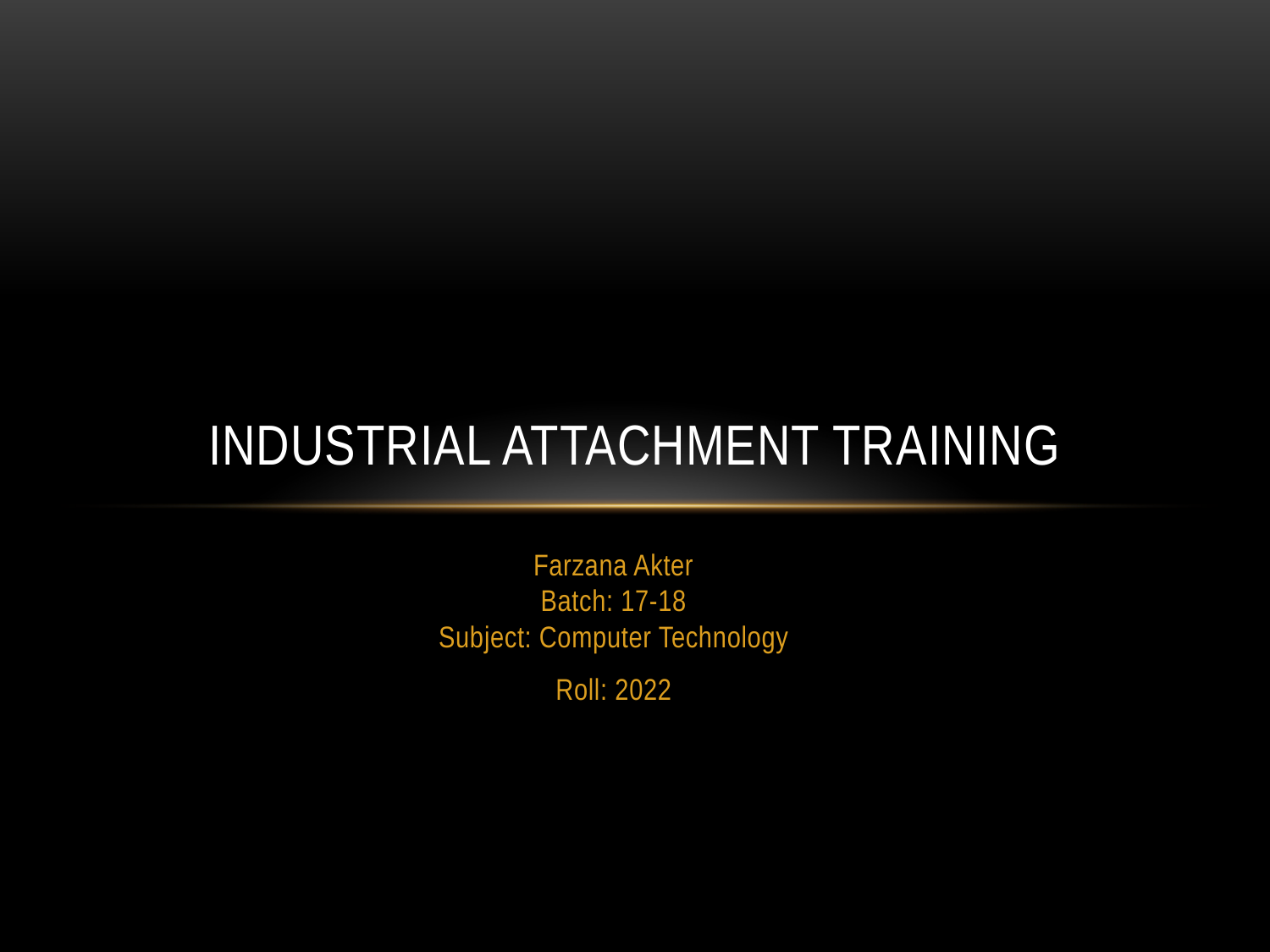

# Industrial attachment Training
Farzana Akter
Batch: 17-18
Subject: Computer Technology
Roll: 2022